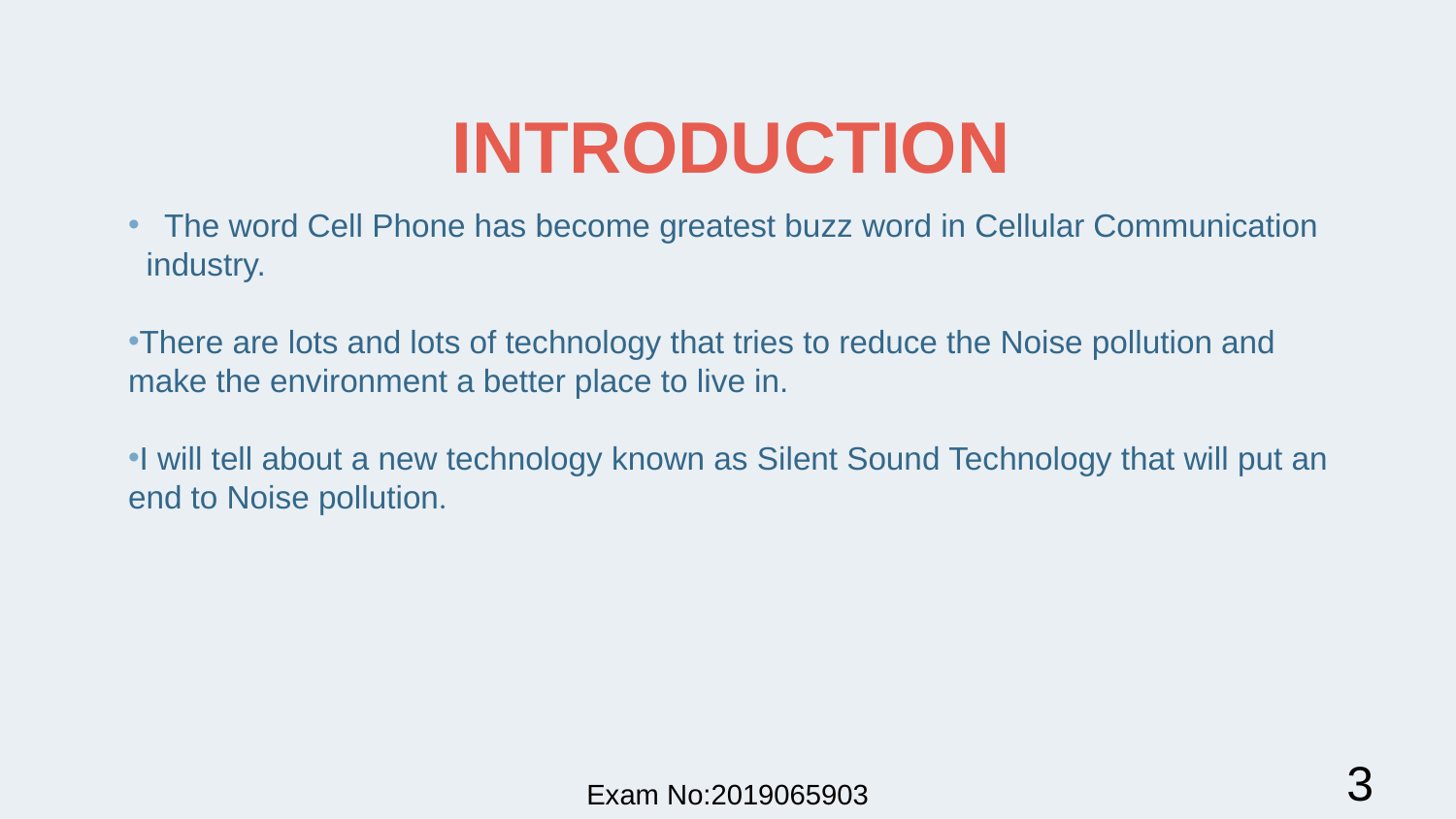

# INTRODUCTION
   The word Cell Phone has become greatest buzz word in Cellular Communication    industry.

There are lots and lots of technology that tries to reduce the Noise pollution and     make the environment a better place to live in.

I will tell about a new technology known as Silent Sound Technology that will put an end to Noise pollution.

3
Exam No:2019065903